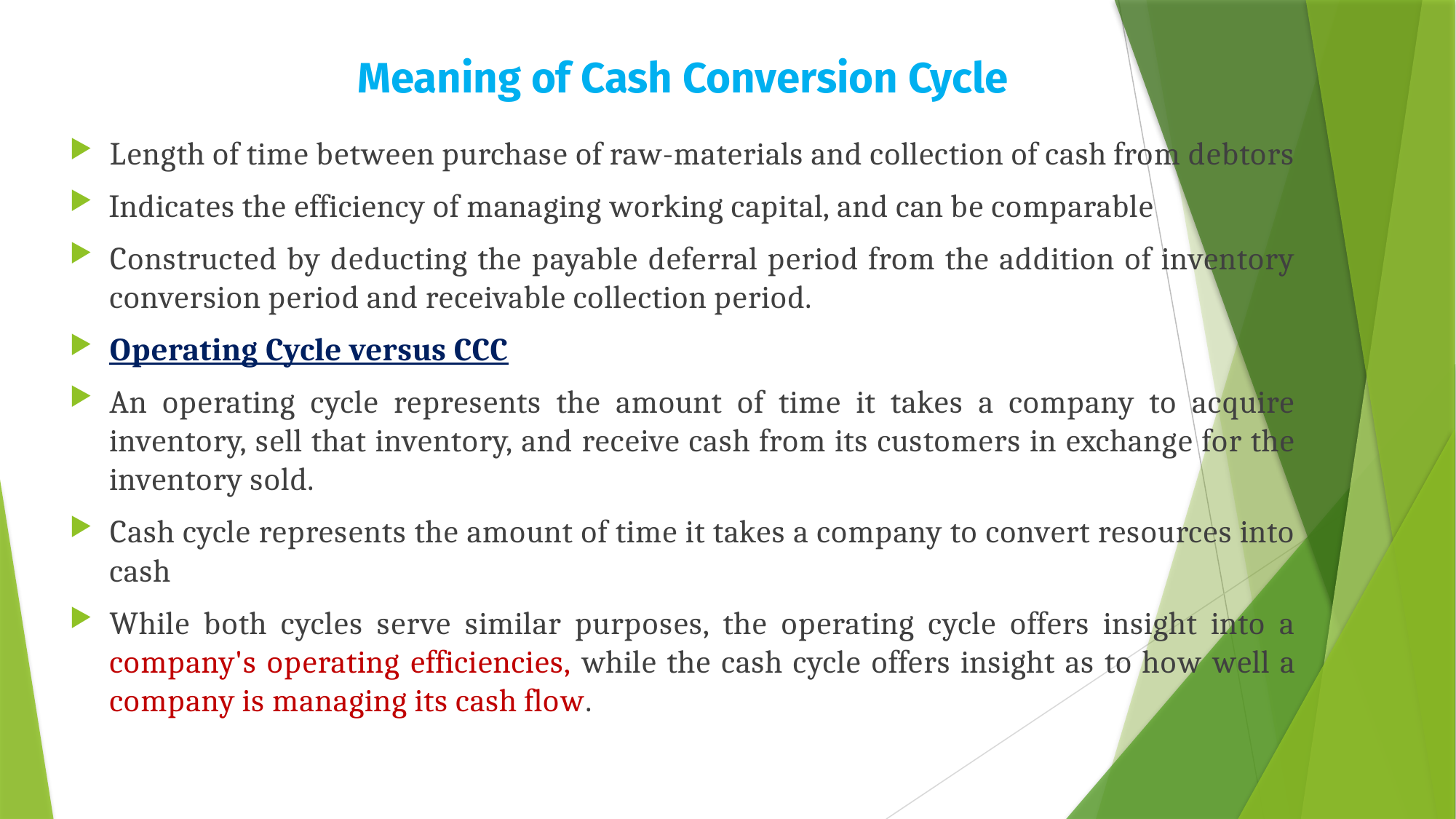

# Meaning of Cash Conversion Cycle
Length of time between purchase of raw-materials and collection of cash from debtors
Indicates the efficiency of managing working capital, and can be comparable
Constructed by deducting the payable deferral period from the addition of inventory conversion period and receivable collection period.
Operating Cycle versus CCC
An operating cycle represents the amount of time it takes a company to acquire inventory, sell that inventory, and receive cash from its customers in exchange for the inventory sold.
Cash cycle represents the amount of time it takes a company to convert resources into cash
While both cycles serve similar purposes, the operating cycle offers insight into a company's operating efficiencies, while the cash cycle offers insight as to how well a company is managing its cash flow.